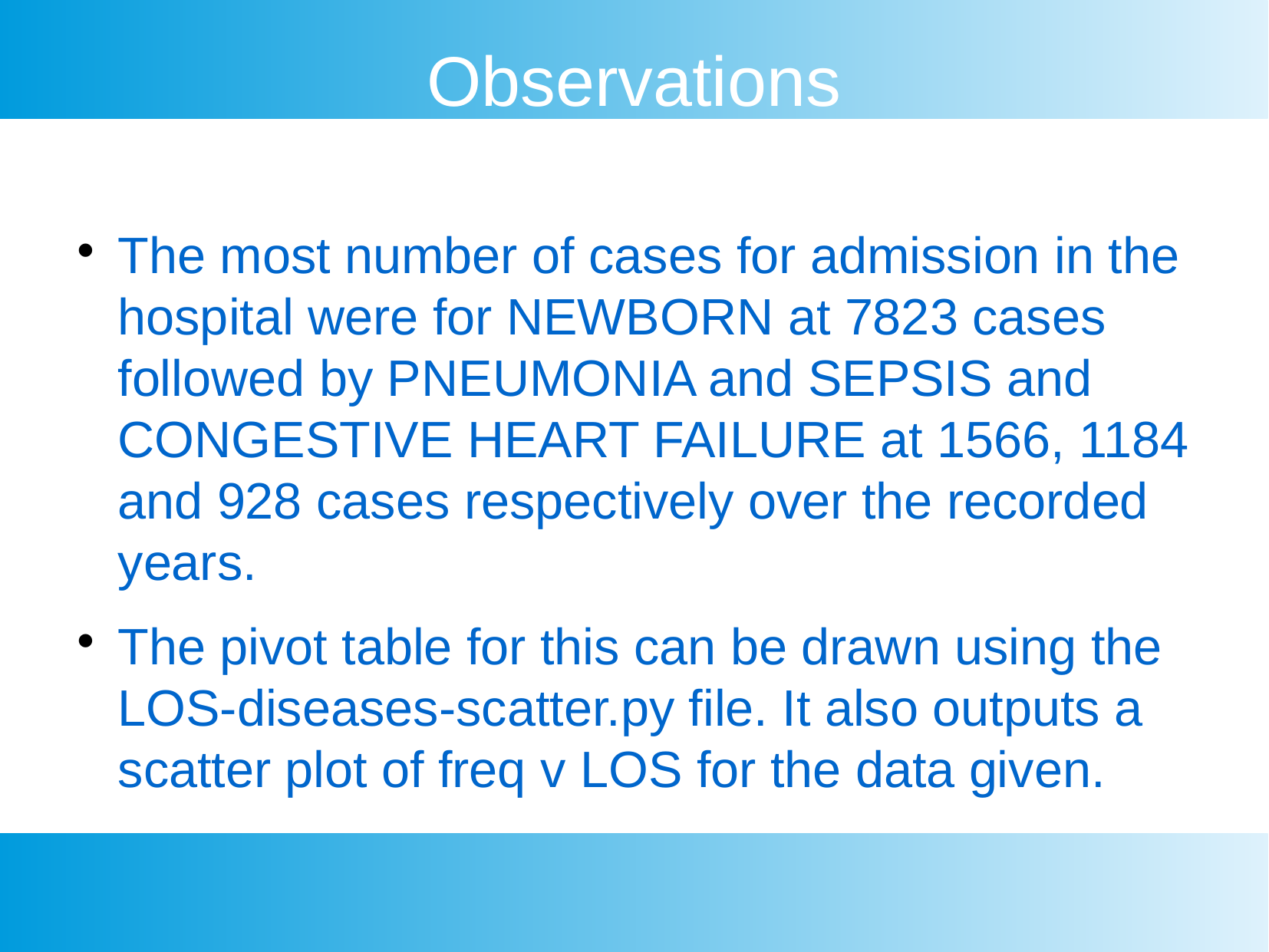

Observations
The most number of cases for admission in the hospital were for NEWBORN at 7823 cases followed by PNEUMONIA and SEPSIS and CONGESTIVE HEART FAILURE at 1566, 1184 and 928 cases respectively over the recorded years.
The pivot table for this can be drawn using the LOS-diseases-scatter.py file. It also outputs a scatter plot of freq v LOS for the data given.